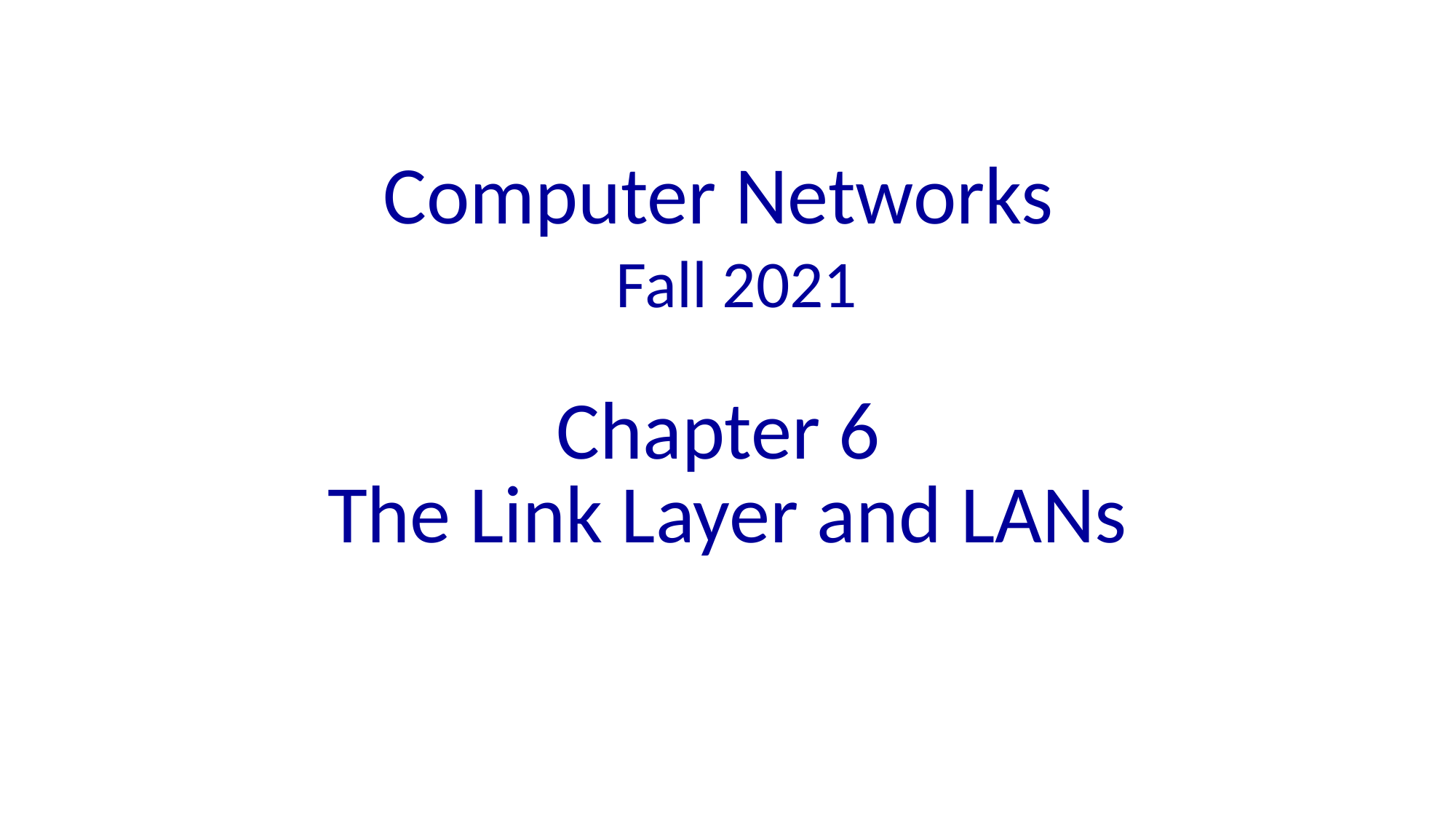

Computer Networks
 Fall 2021

Chapter 6
The Link Layer and LANs